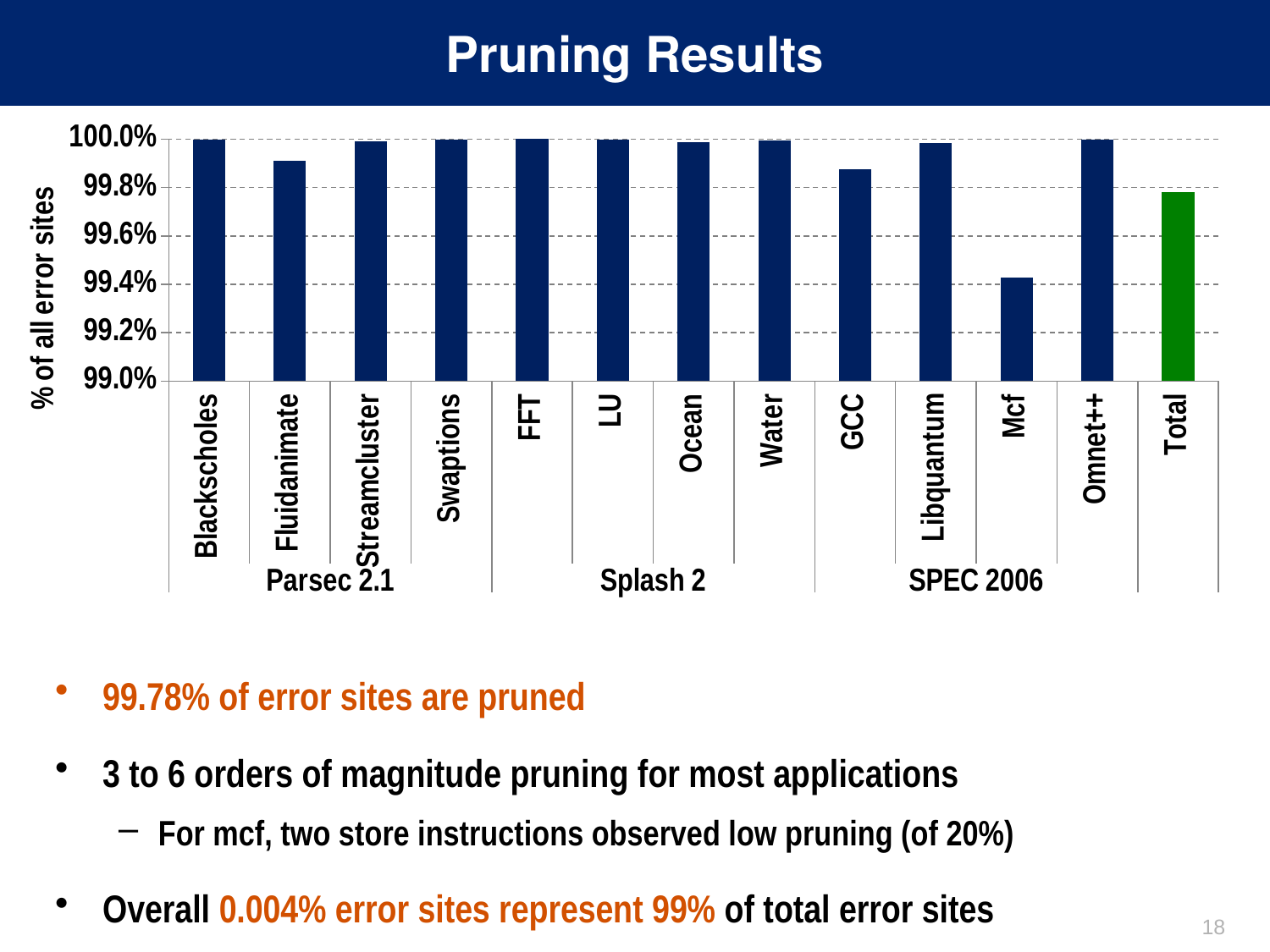

# Pruning Results

### Chart

| Category | Remaining |
|---|---|
| Blackscholes | 0.9999638213868018 |
| Fluidanimate | 0.9991025983182785 |
| Streamcluster | 0.9999188977874042 |
| Swaptions | 0.999993622998031 |
| FFT | 0.9999939704495829 |
| LU | 0.9999682936576104 |
| Ocean | 0.9998678368707521 |
| Water | 0.9999418821120206 |
| GCC | 0.998745975652601 |
| Libquantum | 0.9998488512665517 |
| Mcf | 0.9942709079215447 |
| Omnet++ | 0.9999849759911754 |
| Total | 0.9978080220488271 |
99.78% of error sites are pruned
3 to 6 orders of magnitude pruning for most applications
For mcf, two store instructions observed low pruning (of 20%)
Overall 0.004% error sites represent 99% of total error sites
18